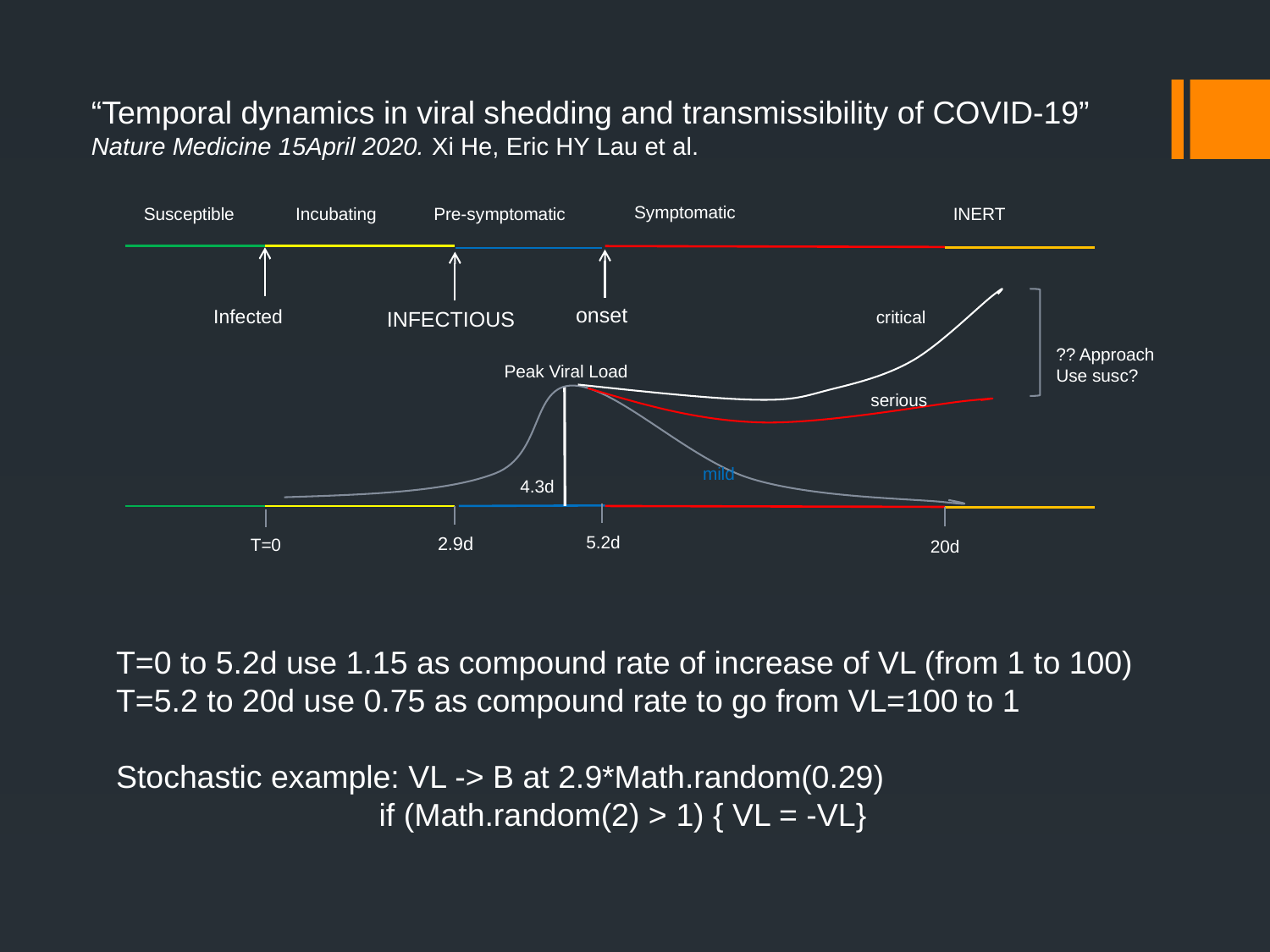

“Temporal dynamics in viral shedding and transmissibility of COVID-19”
Nature Medicine 15April 2020. Xi He, Eric HY Lau et al.
Symptomatic
Susceptible
Incubating
Pre-symptomatic
INERT

onset
Infected
INFECTIOUS
critical
?? Approach
Use susc?
Peak Viral Load
serious

mild
4.3d
5.2d
2.9d
T=0
20d
T=0 to 5.2d use 1.15 as compound rate of increase of VL (from 1 to 100)
T=5.2 to 20d use 0.75 as compound rate to go from VL=100 to 1

Stochastic example: VL -> B at 2.9*Math.random(0.29)
		 if (Math.random(2) > 1) { VL = -VL}